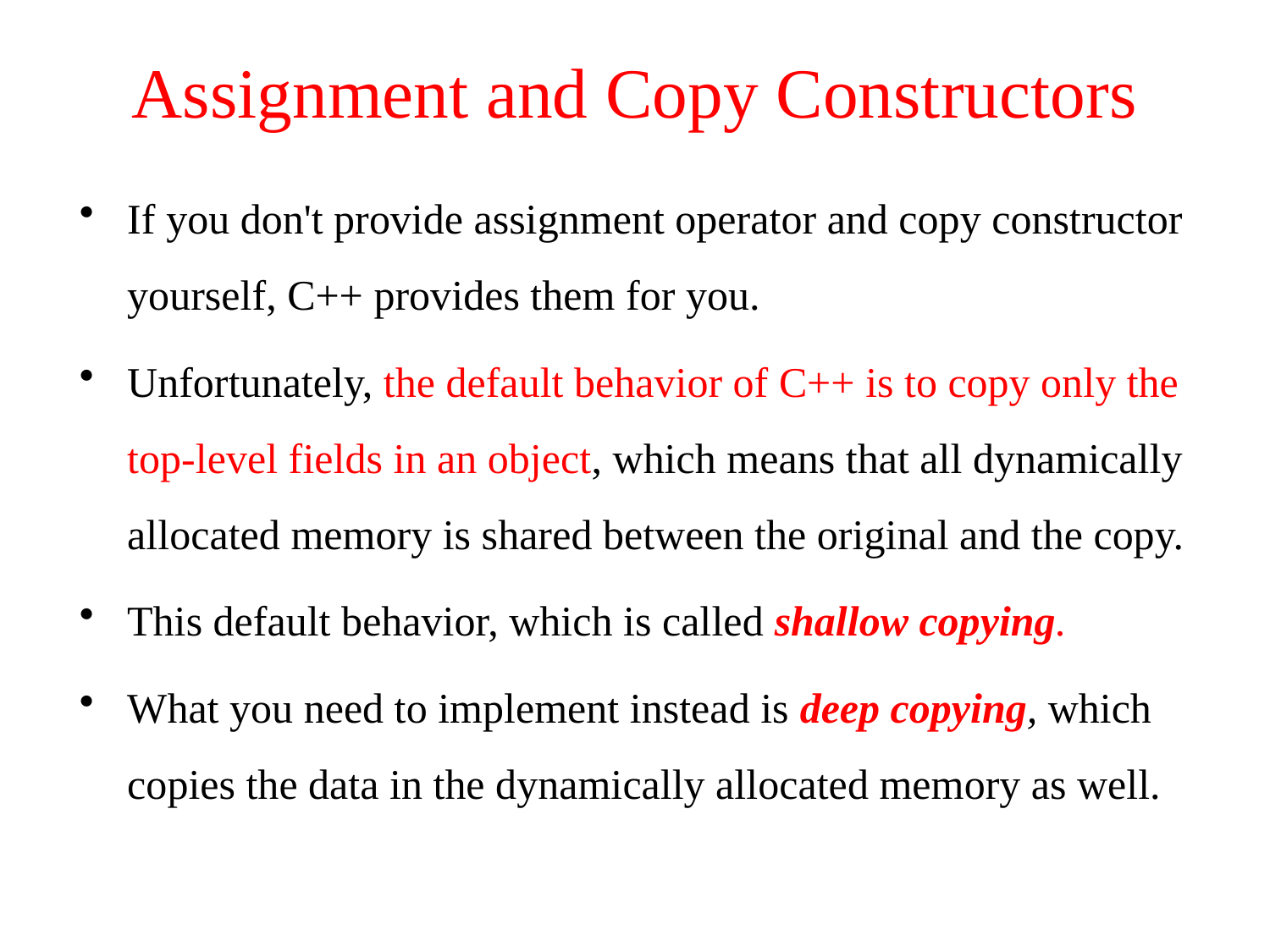

# Assignment and Copy Constructors
If you don't provide assignment operator and copy constructor yourself, C++ provides them for you.
Unfortunately, the default behavior of C++ is to copy only the top-level fields in an object, which means that all dynamically allocated memory is shared between the original and the copy.
This default behavior, which is called shallow copying.
What you need to implement instead is deep copying, which copies the data in the dynamically allocated memory as well.